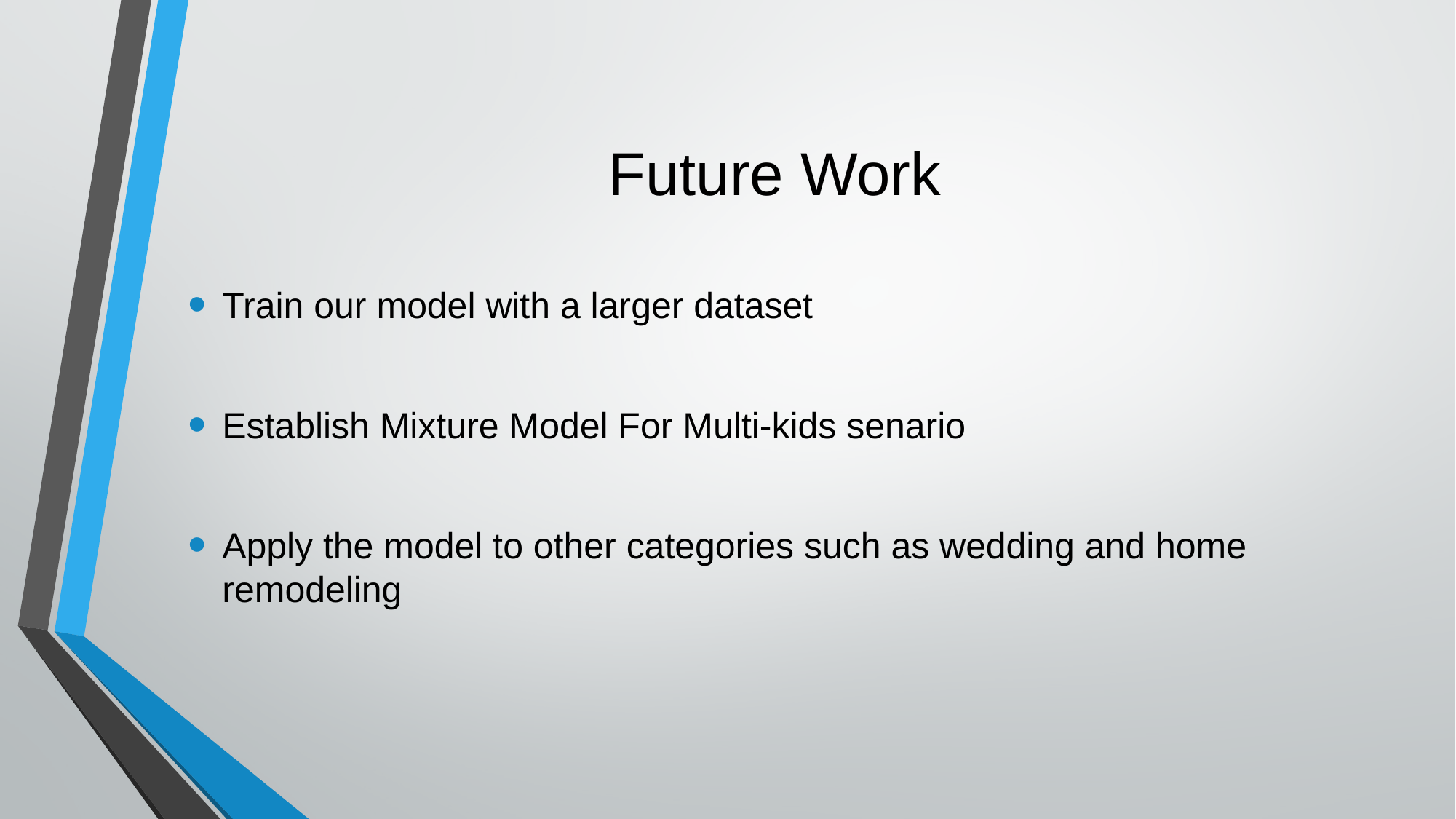

# Future Work
Train our model with a larger dataset

Establish Mixture Model For Multi-kids senario

Apply the model to other categories such as wedding and home remodeling